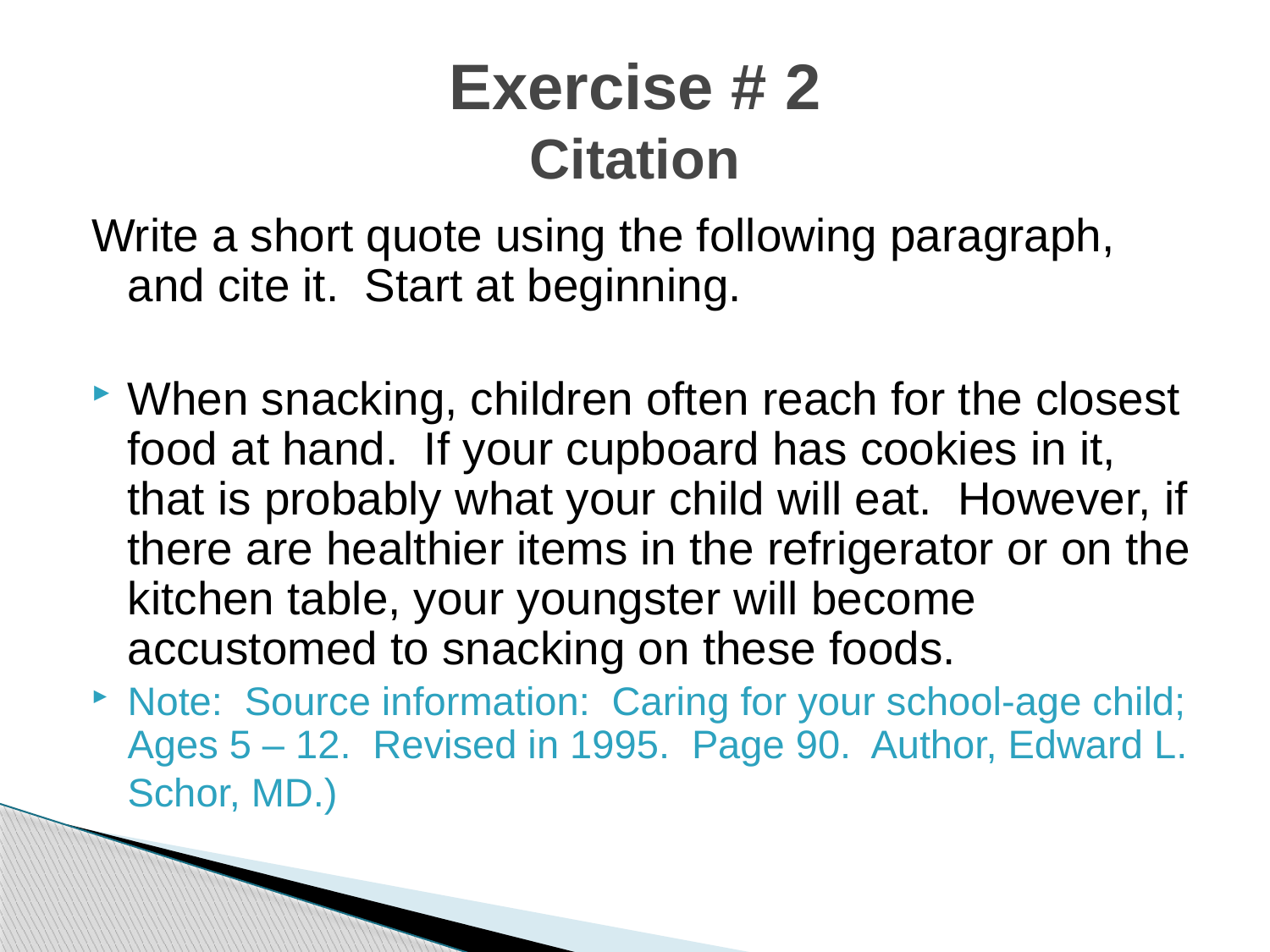

# Exercise # 2 Citation
Write a short quote using the following paragraph, and cite it.  Start at beginning.

When snacking, children often reach for the closest food at hand.  If your cupboard has cookies in it, that is probably what your child will eat.  However, if there are healthier items in the refrigerator or on the kitchen table, your youngster will become accustomed to snacking on these foods.
Note:  Source information:  Caring for your school-age child; Ages 5 – 12.  Revised in 1995.  Page 90.  Author, Edward L. Schor, MD.)